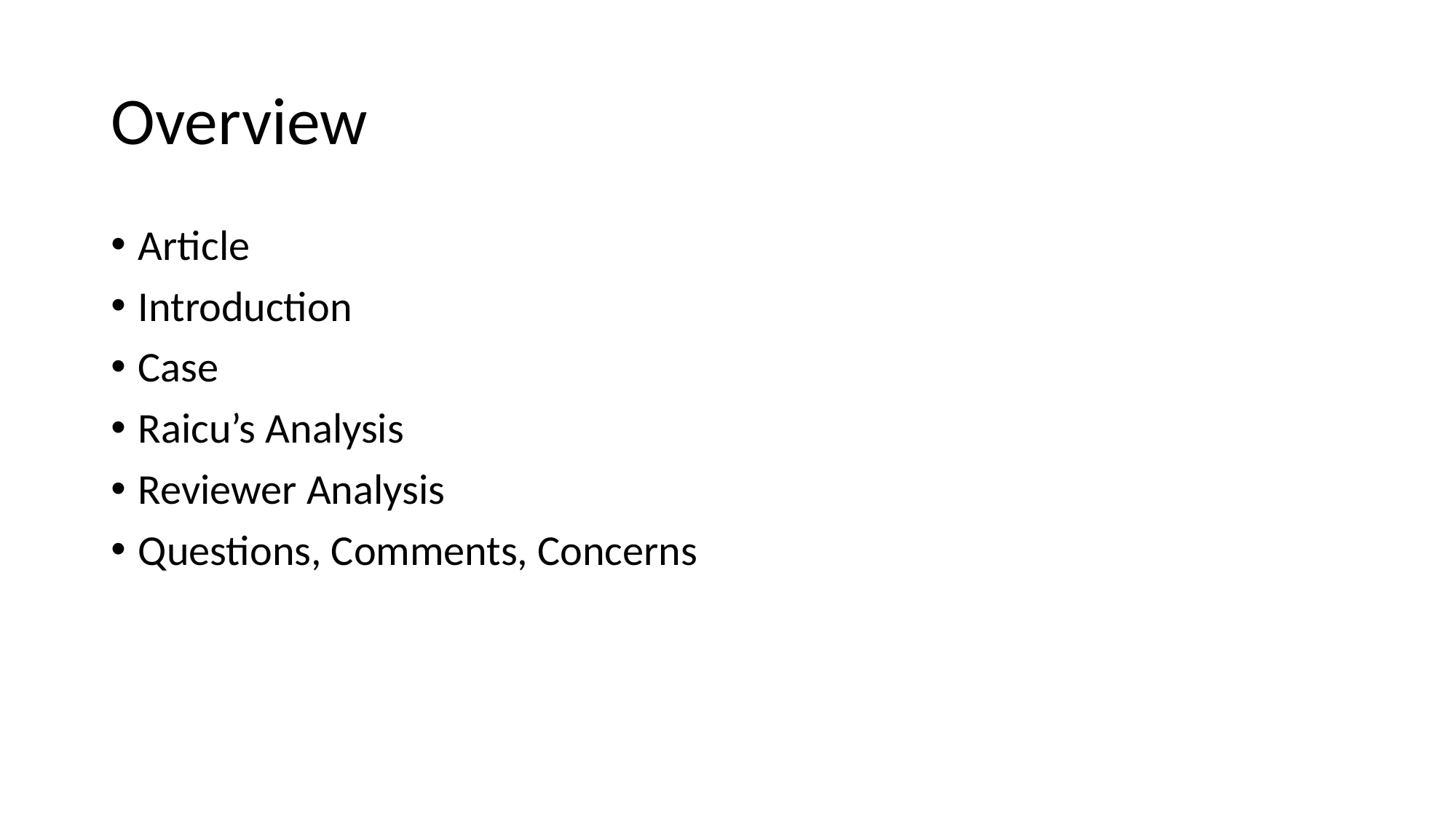

# Overview
Article
Introduction
Case
Raicu’s Analysis
Reviewer Analysis
Questions, Comments, Concerns